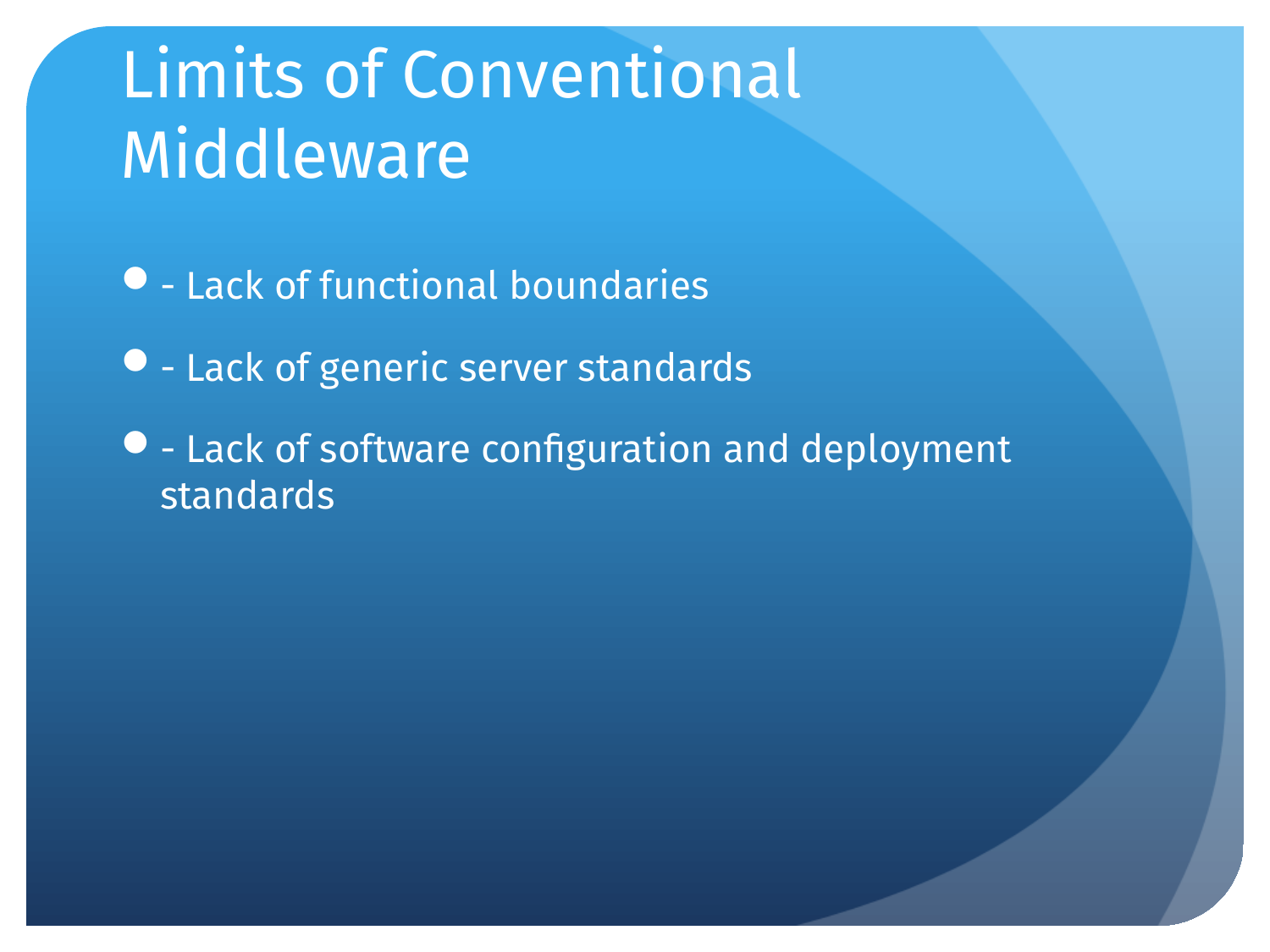

# Limits of Conventional Middleware
- Lack of functional boundaries
- Lack of generic server standards
- Lack of software configuration and deployment standards